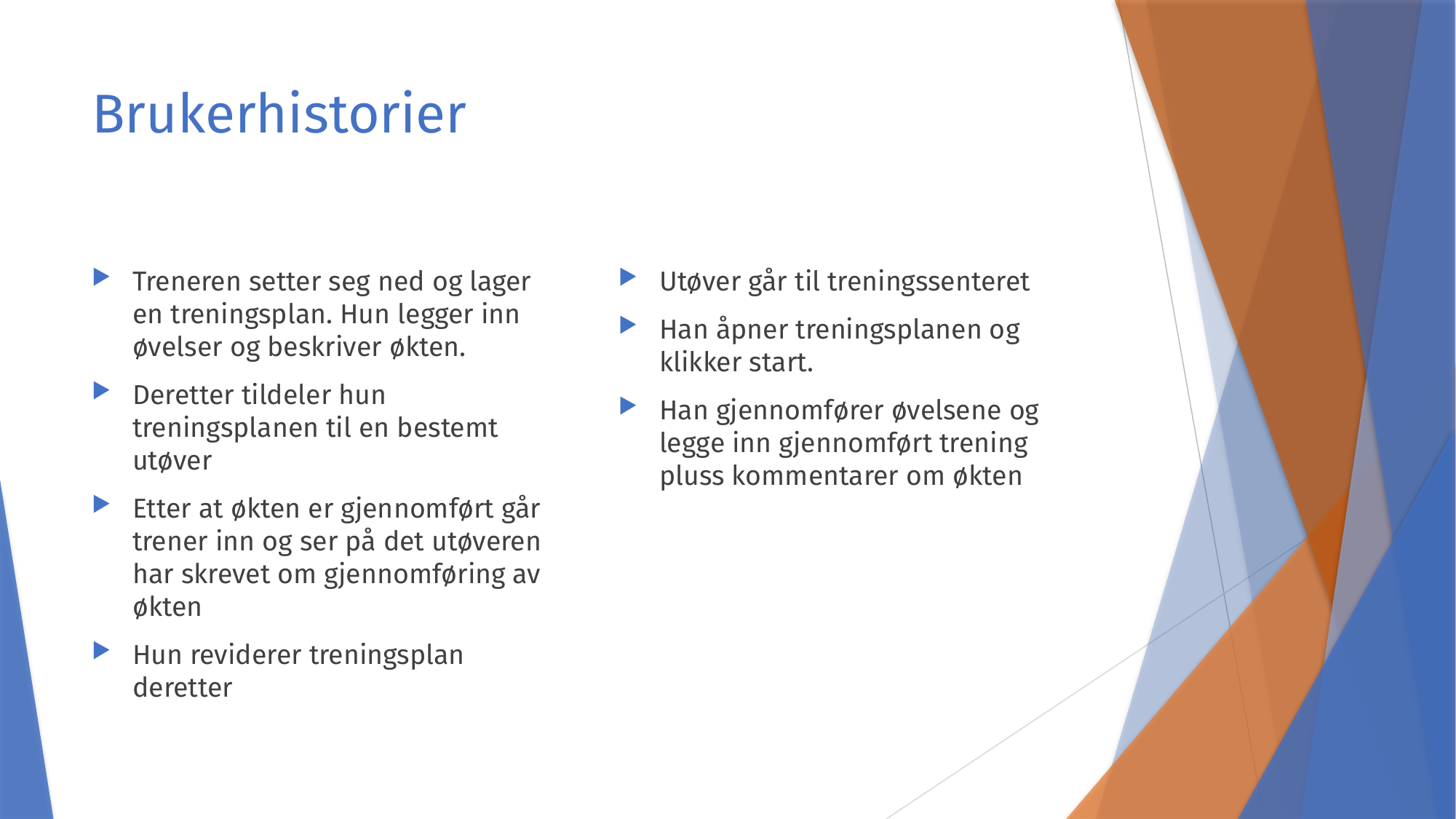

# Brukerhistorier
Treneren setter seg ned og lager en treningsplan. Hun legger inn øvelser og beskriver økten.
Deretter tildeler hun treningsplanen til en bestemt utøver
Etter at økten er gjennomført går trener inn og ser på det utøveren har skrevet om gjennomføring av økten
Hun reviderer treningsplan deretter
Utøver går til treningssenteret
Han åpner treningsplanen og klikker start.
Han gjennomfører øvelsene og legge inn gjennomført trening pluss kommentarer om økten